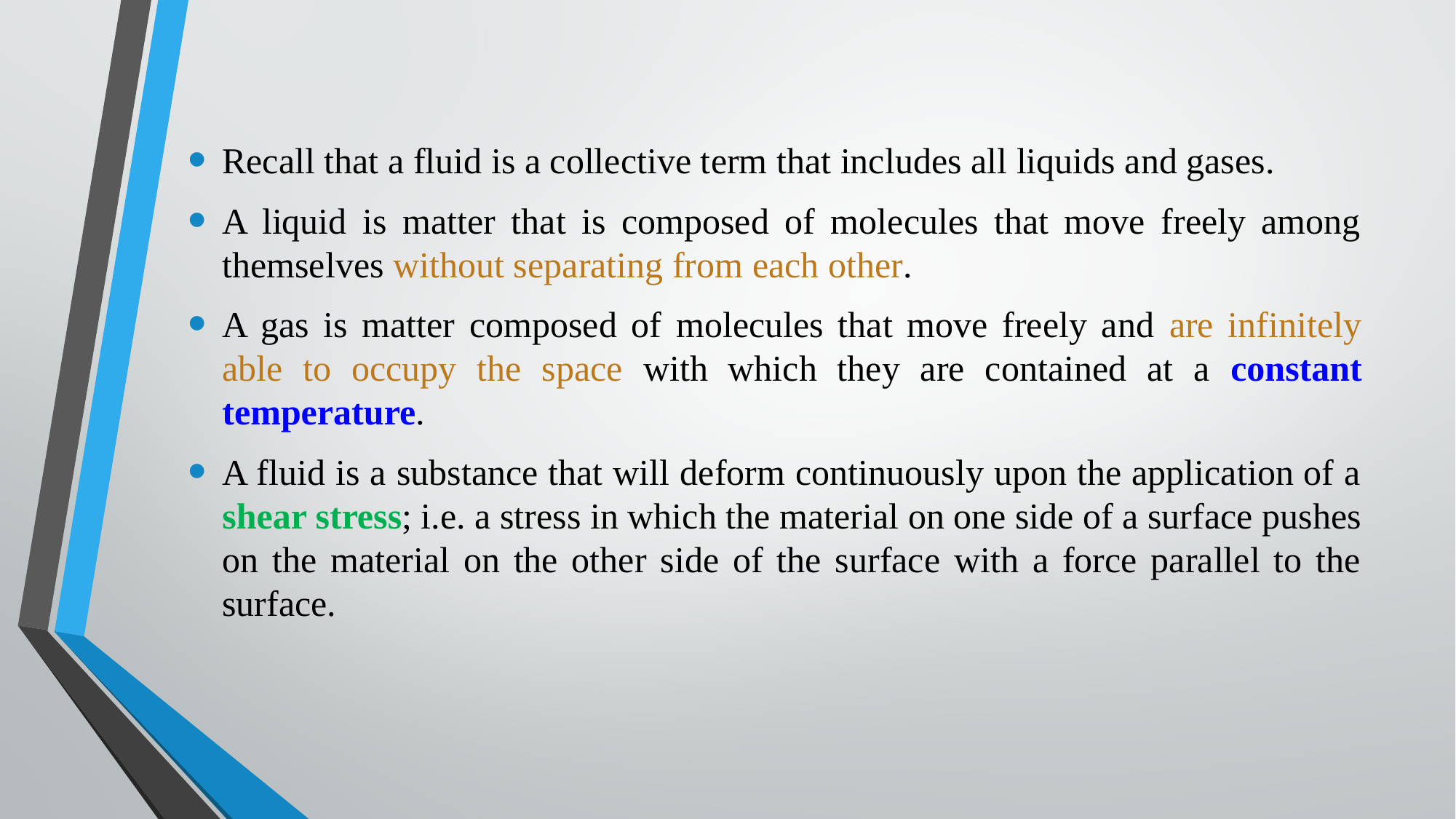

Recall that a fluid is a collective term that includes all liquids and gases.
A liquid is matter that is composed of molecules that move freely among themselves without separating from each other.
A gas is matter composed of molecules that move freely and are infinitely able to occupy the space with which they are contained at a constant temperature.
A fluid is a substance that will deform continuously upon the application of a shear stress; i.e. a stress in which the material on one side of a surface pushes on the material on the other side of the surface with a force parallel to the surface.